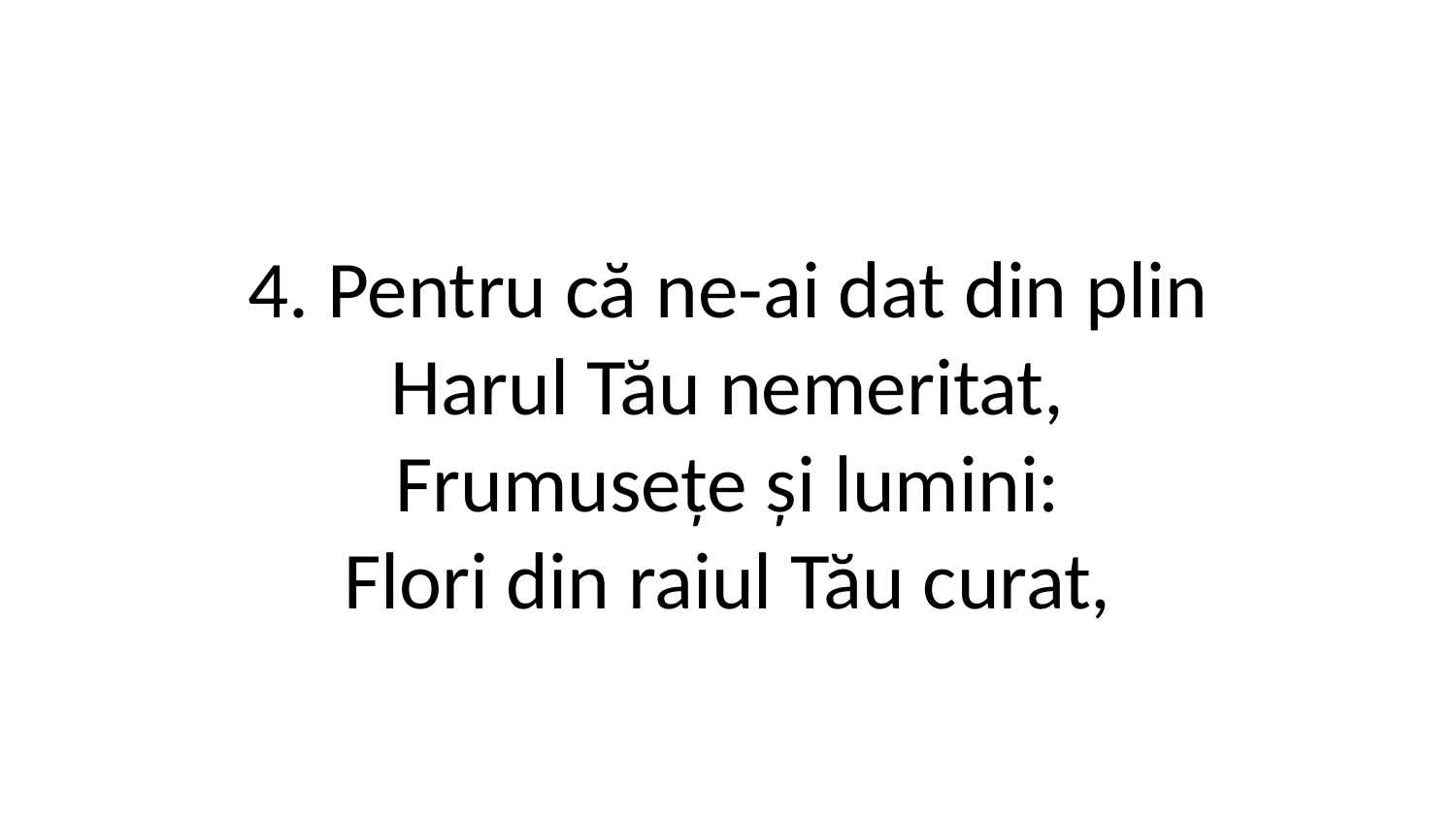

4. Pentru că ne-ai dat din plin
Harul Tău nemeritat,
Frumusețe și lumini:
Flori din raiul Tău curat,